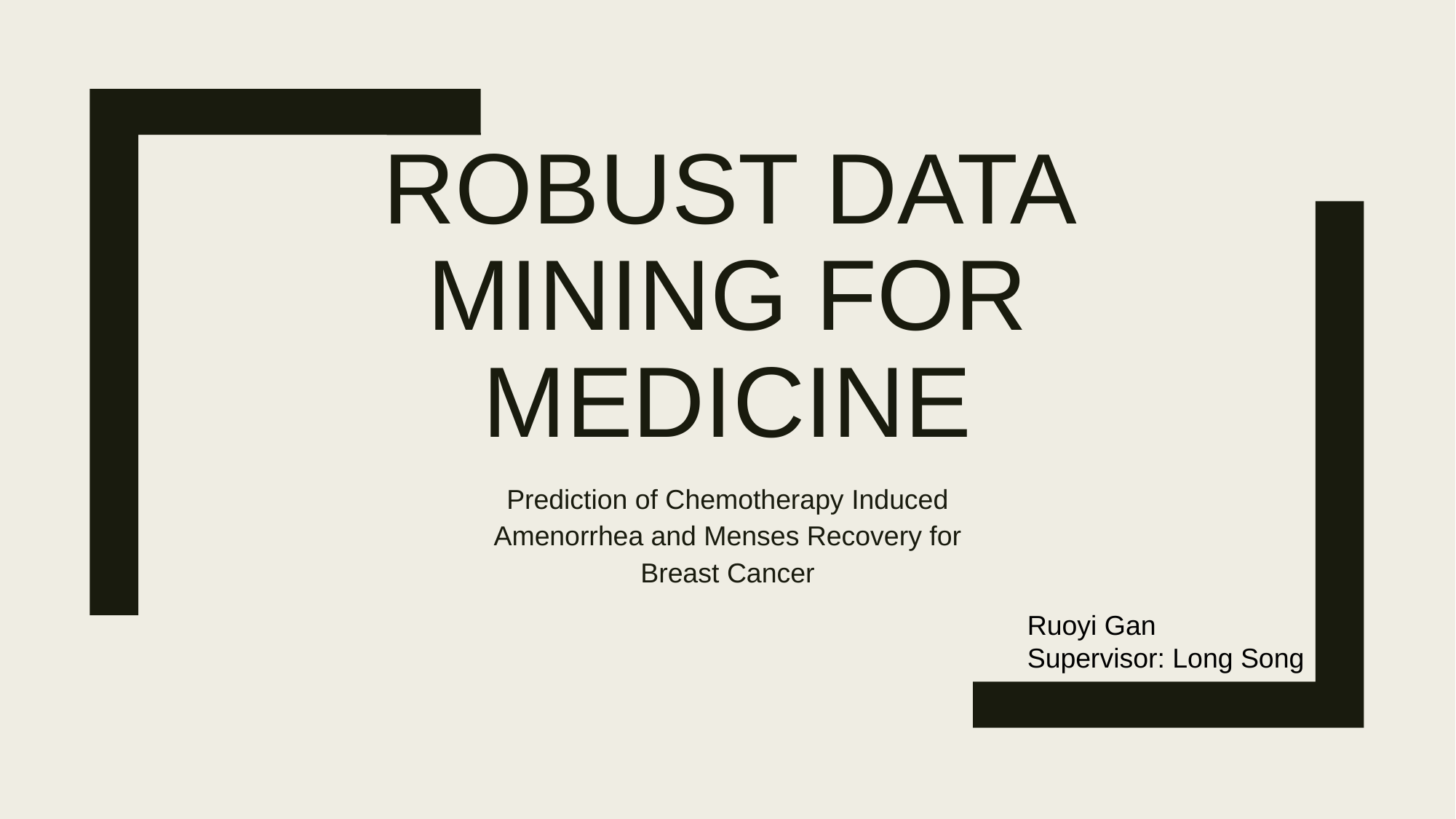

# Robust data mining for medicine
Prediction of Chemotherapy Induced
Amenorrhea and Menses Recovery for
Breast Cancer
Ruoyi Gan
Supervisor: Long Song